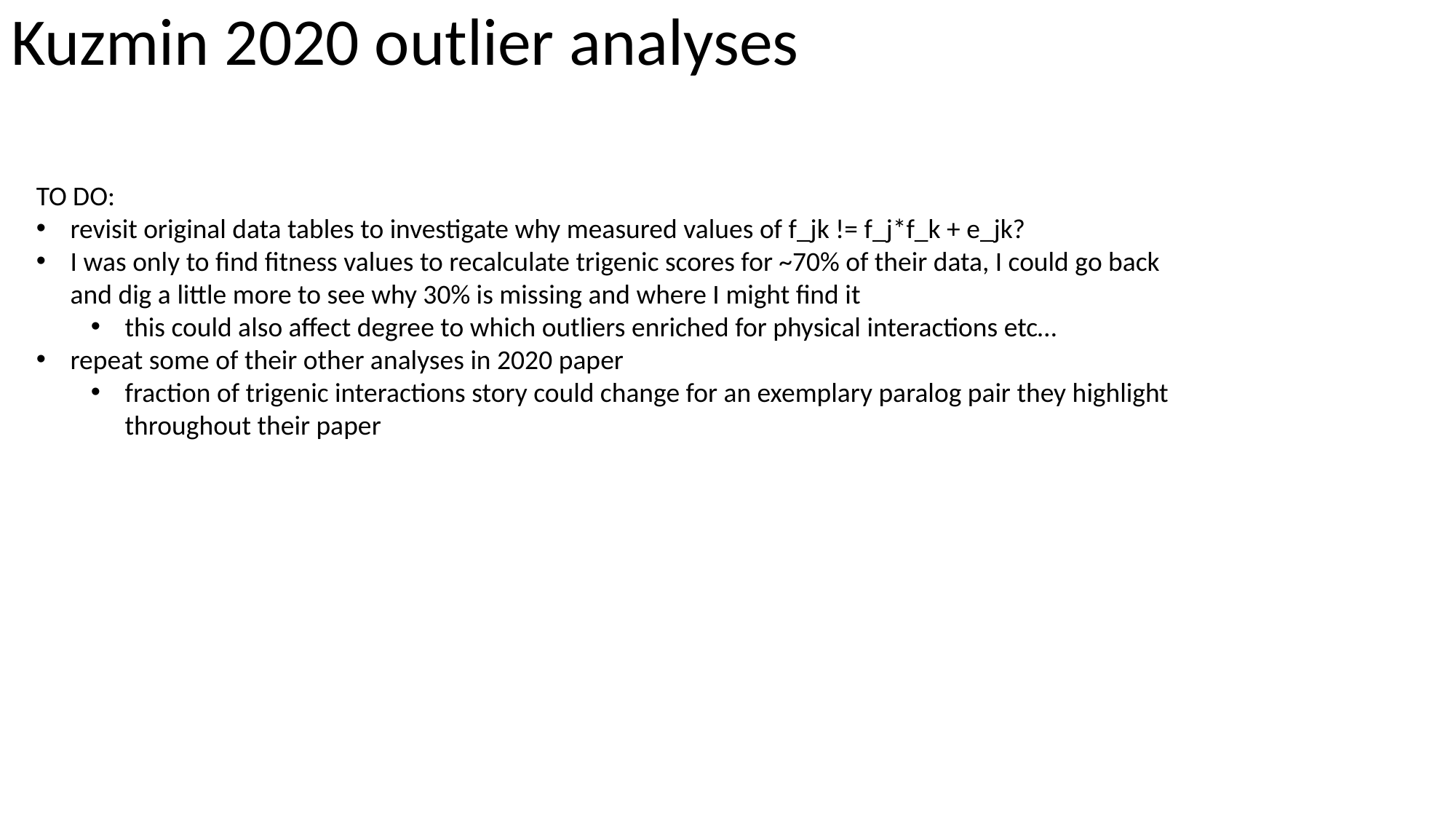

# Kuzmin 2020 outlier analyses
TO DO:
revisit original data tables to investigate why measured values of f_jk != f_j*f_k + e_jk?
I was only to find fitness values to recalculate trigenic scores for ~70% of their data, I could go back and dig a little more to see why 30% is missing and where I might find it
this could also affect degree to which outliers enriched for physical interactions etc…
repeat some of their other analyses in 2020 paper
fraction of trigenic interactions story could change for an exemplary paralog pair they highlight throughout their paper